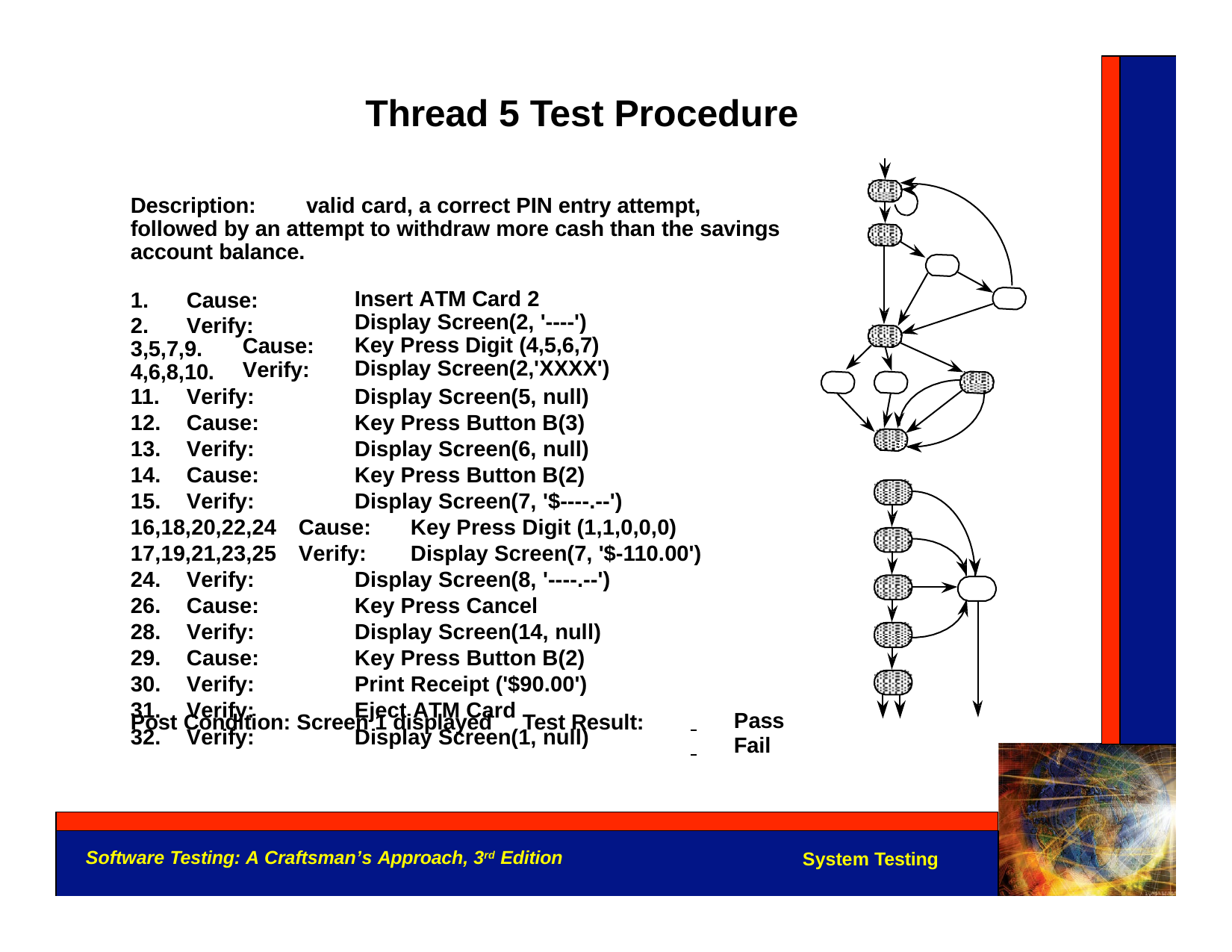

# Thread 5 Test Procedure

Description:	valid card, a correct PIN entry attempt, followed by an attempt to withdraw more cash than the savings account balance.

Cause:
Verify:
Insert ATM Card 2 Display Screen(2, '----') Key Press Digit (4,5,6,7) Display Screen(2,'XXXX')

3,5,7,9.
Cause: Verify:

4,6,8,10.

| 11. | Verify: | Display Screen(5, null) |  |
| --- | --- | --- | --- |
| 12. | Cause: | Key Press Button B(3) |  |
| 13. | Verify: | Display Screen(6, null) |  |
| 14. | Cause: | Key Press Button B(2) |  |
| 15. | Verify: | Display Screen(7, '$----.--') |  |
| 16,18,20,22,24 |  | Cause: | Key Press Digit (1,1,0,0,0) |
| 17,19,21,23,25 |  | Verify: | Display Screen(7, '$-110.00') |
| 24. | Verify: | Display Screen(8, '----.--') |  |
| 26. | Cause: | Key Press Cancel |  |
| 28. | Verify: | Display Screen(14, null) |  |
| 29. | Cause: | Key Press Button B(2) |  |
| 30. | Verify: | Print Receipt ('$90.00') |  |
| 31. | Verify: | Eject ATM Card |  |
| 32. | Verify: | Display Screen(1, null) |  |

Post Condition: Screen 1 displayed
Test Result:
 	Pass
 	Fail
Software Testing: A Craftsman’s Approach, 3rd  Edition
System Testing